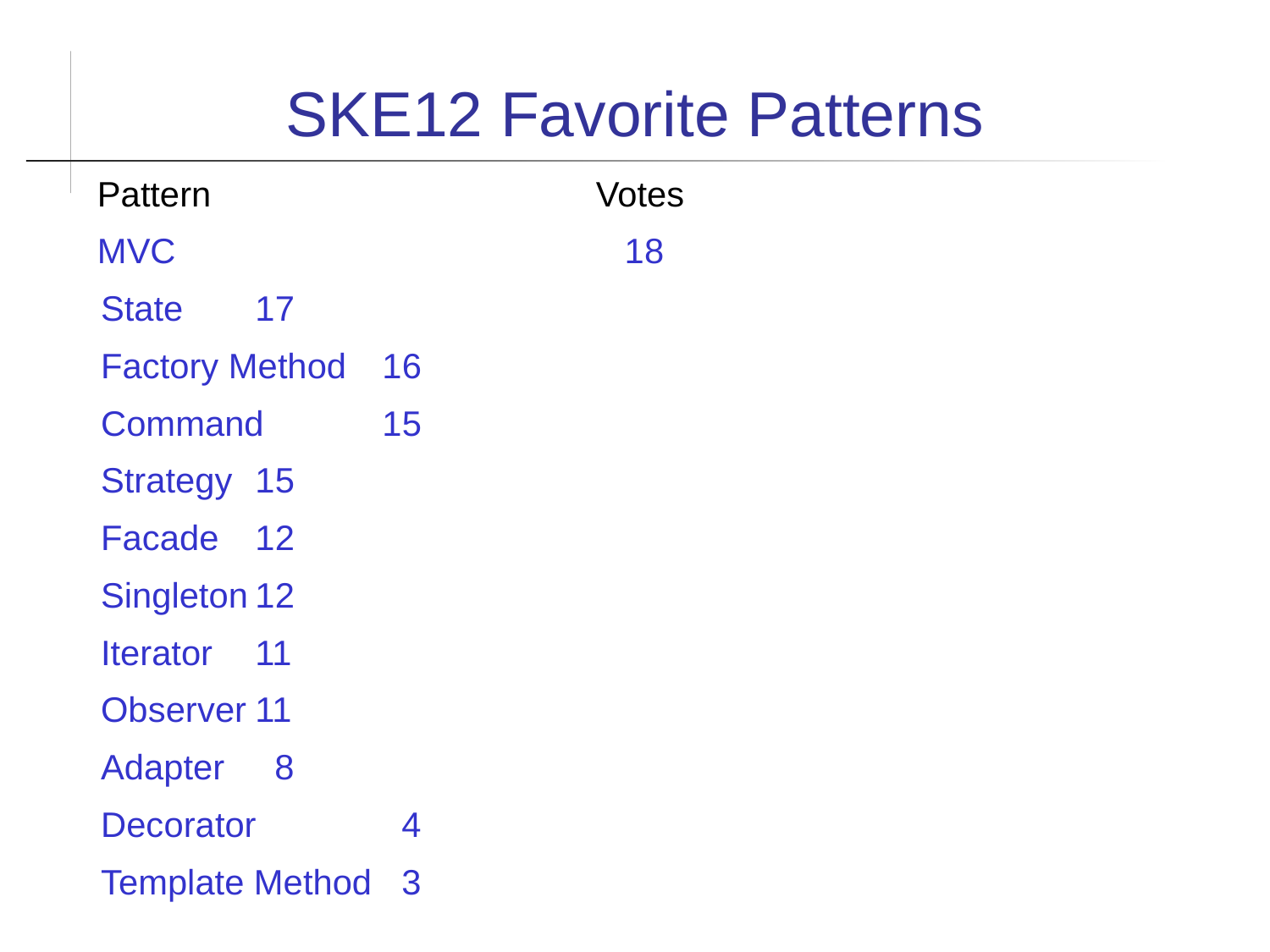

SKE12 Favorite Patterns
Pattern		Votes
MVC	   18
State	17
Factory Method	16
Command	15
Strategy	15
Facade	12
Singleton	12
Iterator	11
Observer	11
Adapter	  8
Decorator	  4
Template Method	  3